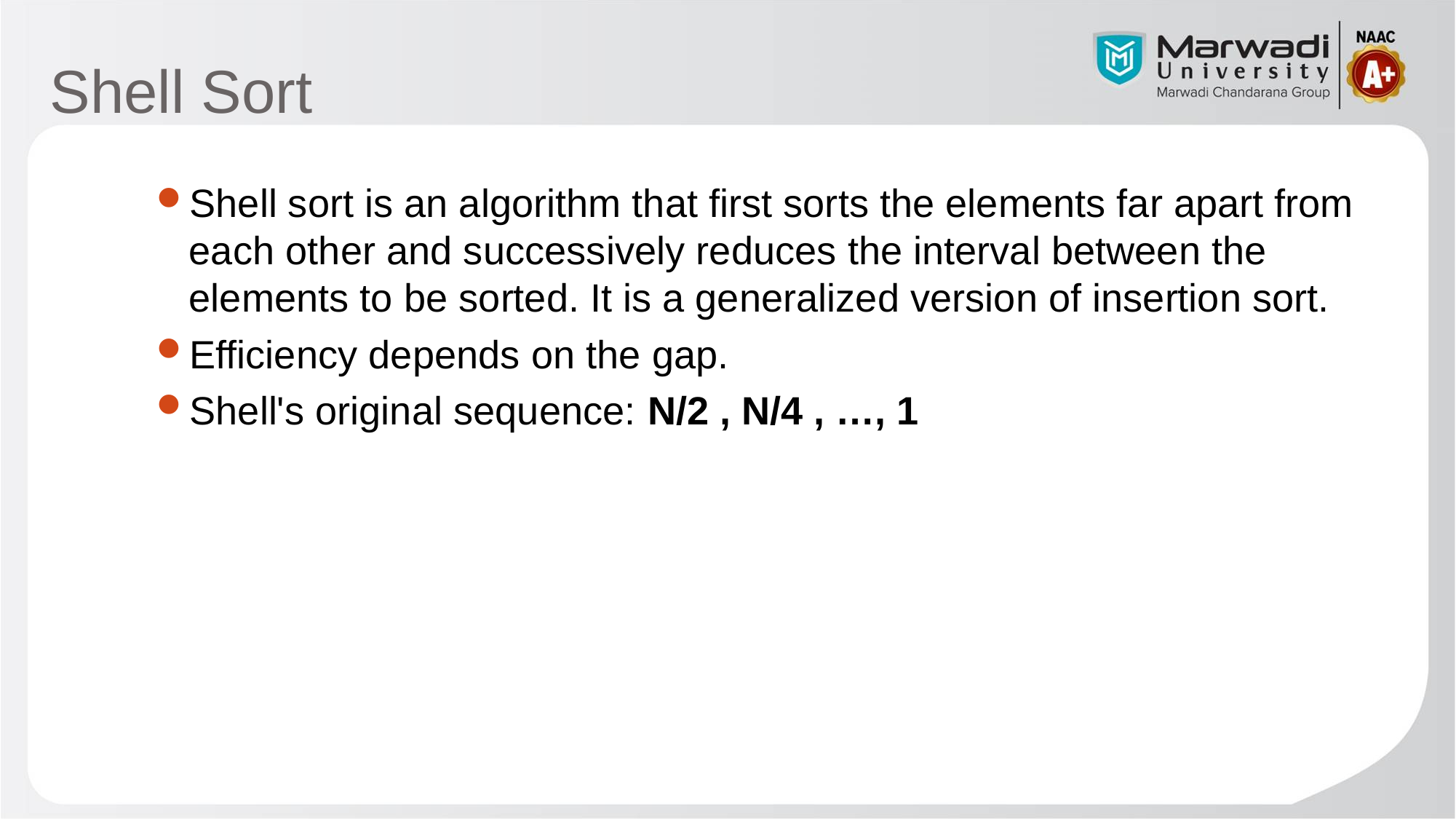

# Shell Sort
Shell sort is an algorithm that first sorts the elements far apart from each other and successively reduces the interval between the elements to be sorted. It is a generalized version of insertion sort.
Efficiency depends on the gap.
Shell's original sequence: N/2 , N/4 , …, 1